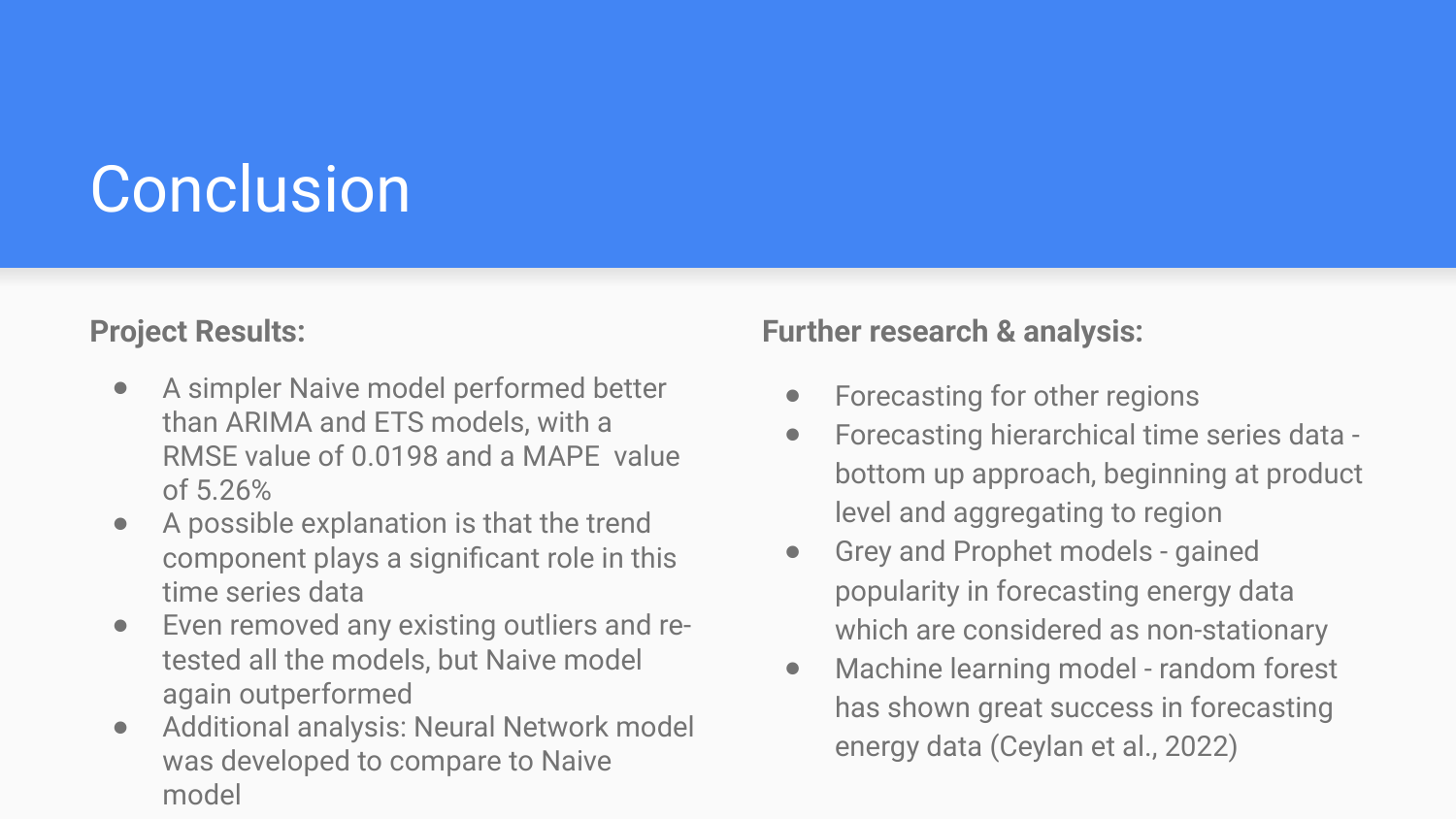

# Conclusion
Project Results:
Further research & analysis:
A simpler Naive model performed better than ARIMA and ETS models, with a  RMSE value of 0.0198 and a MAPE  value of 5.26%
A possible explanation is that the trend component plays a significant role in this time series data
Even removed any existing outliers and re-tested all the models, but Naive model again outperformed
Additional analysis: Neural Network model was developed to compare to Naive model
Forecasting for other regions
Forecasting hierarchical time series data - bottom up approach, beginning at product level and aggregating to region
Grey and Prophet models - gained popularity in forecasting energy data which are considered as non-stationary
Machine learning model - random forest has shown great success in forecasting energy data (Ceylan et al., 2022)